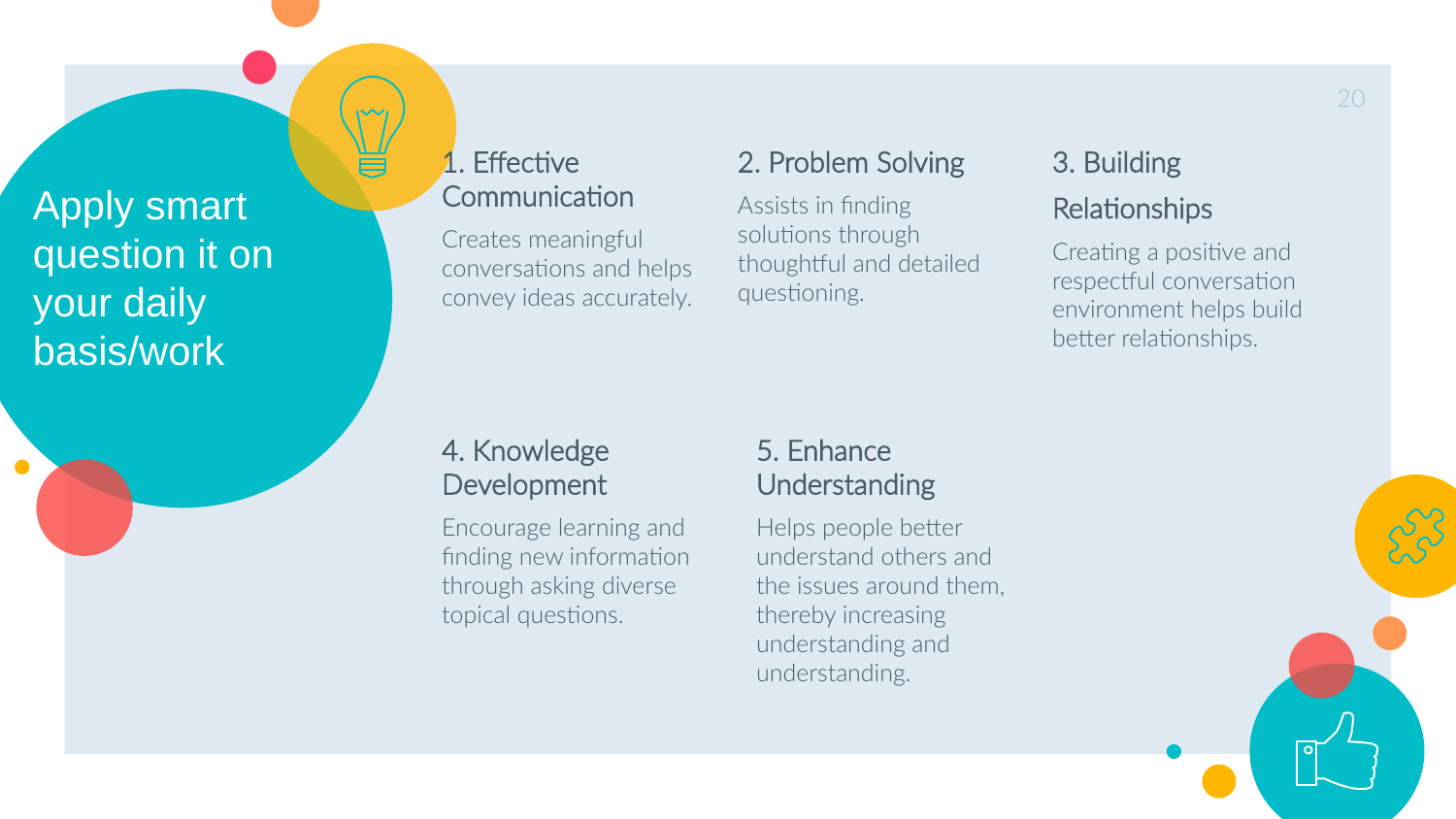

# Apply smart question it on your daily basis/work
20
2. Problem Solving
Assists in finding solutions through thoughtful and detailed questioning.
1. Effective Communication
Creates meaningful conversations and helps convey ideas accurately.
3. Building
Relationships
Creating a positive and respectful conversation environment helps build better relationships.
5. Enhance Understanding
Helps people better understand others and the issues around them, thereby increasing understanding and understanding.
4. Knowledge Development
Encourage learning and finding new information through asking diverse topical questions.